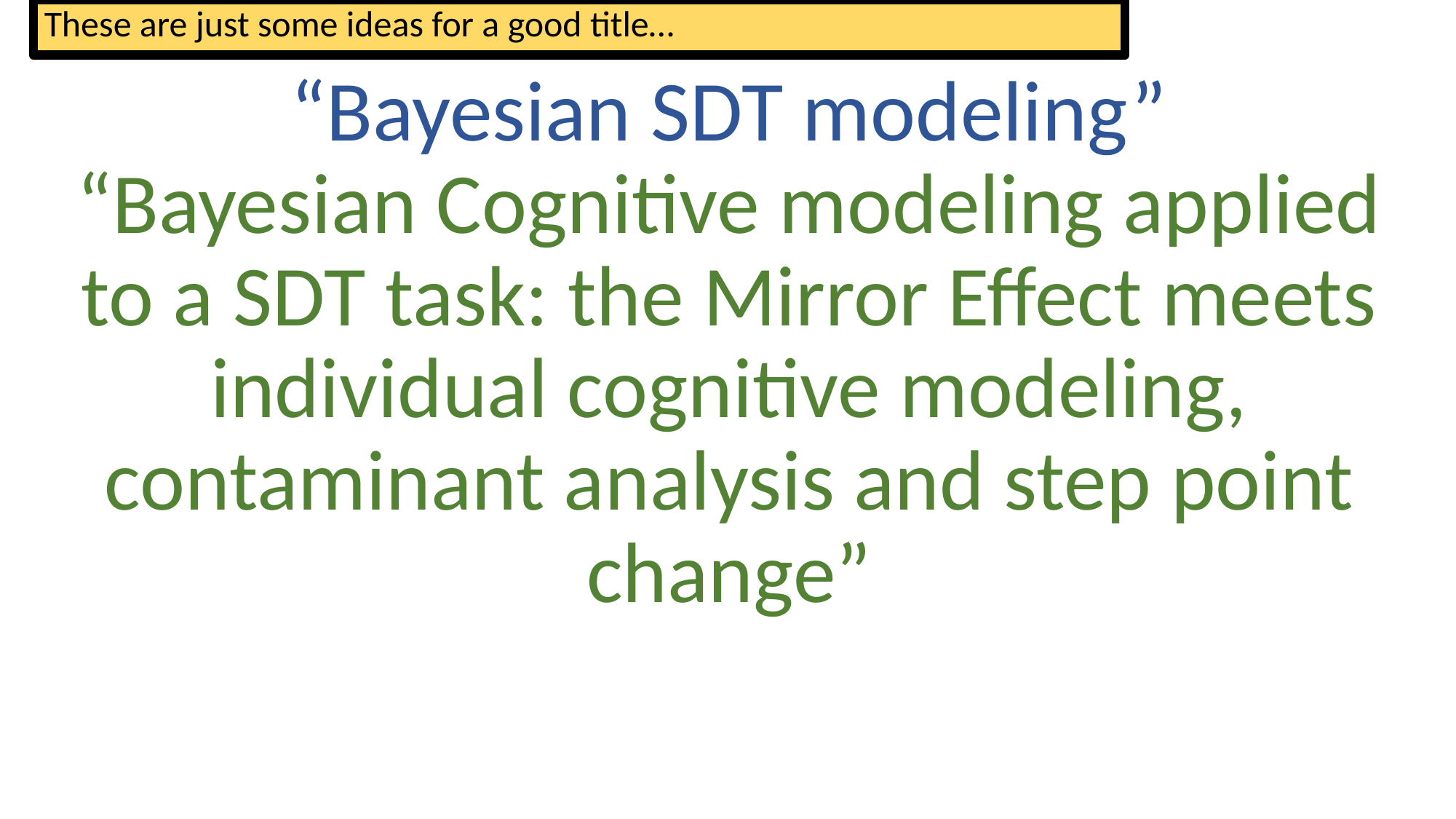

These are just some ideas for a good title…
# “Bayesian SDT modeling” “Bayesian Cognitive modeling applied to a SDT task: the Mirror Effect meets individual cognitive modeling, contaminant analysis and step point change”